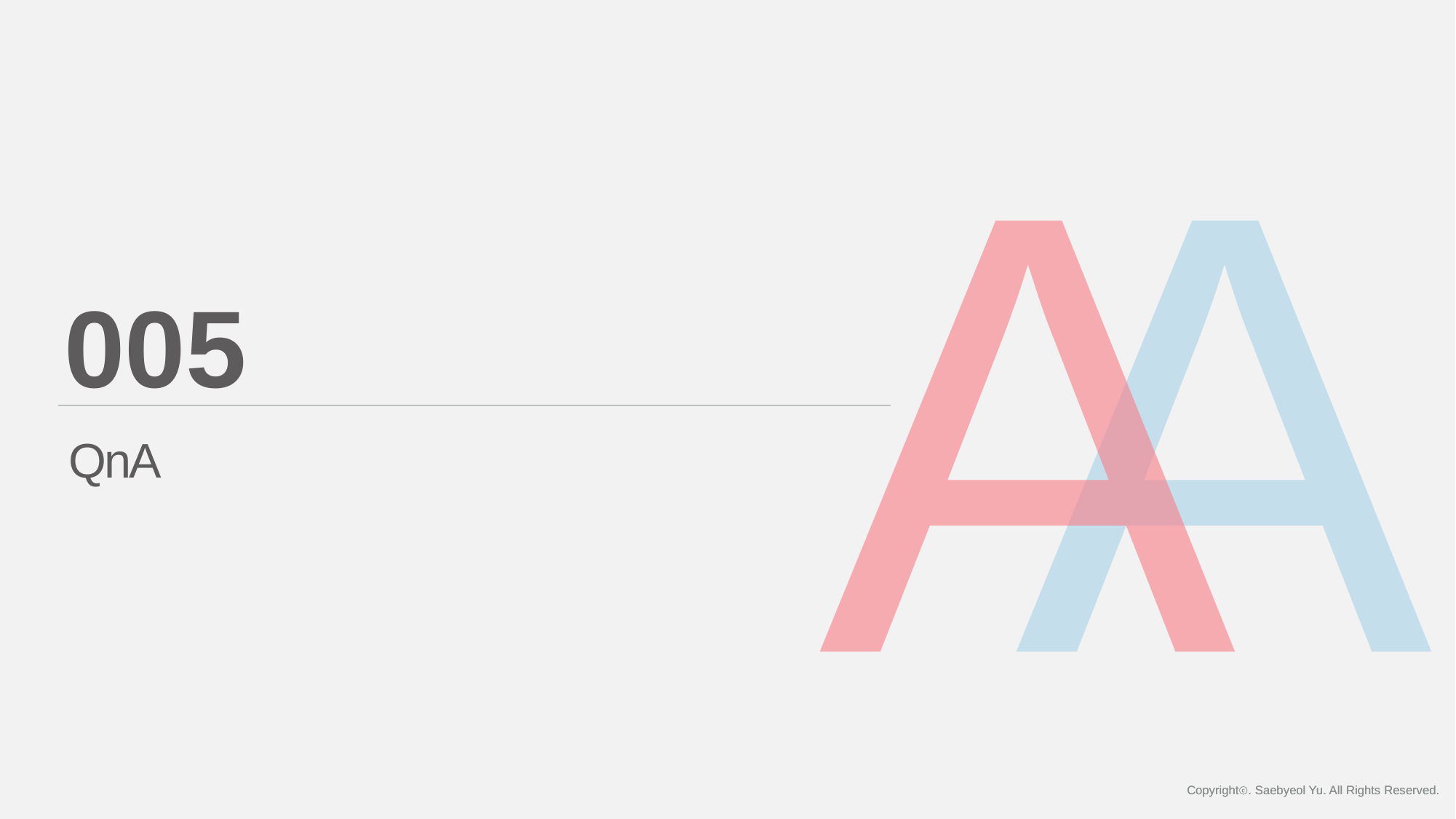

A
A
005

QnA
Copyrightⓒ. Saebyeol Yu. All Rights Reserved.